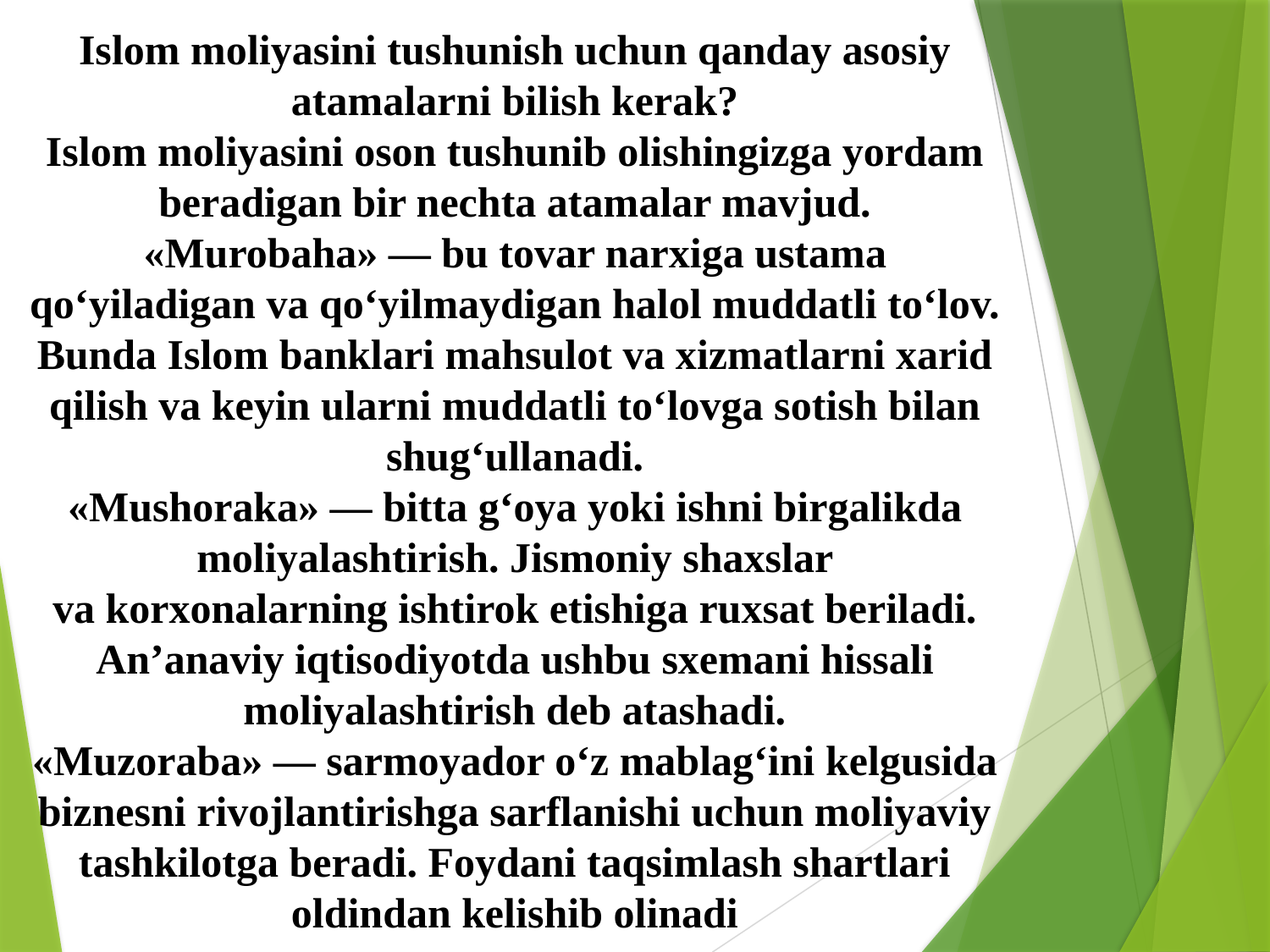

# Islom moliyasini tushunish uchun qanday asosiy atamalarni bilish kerak? Islom moliyasini oson tushunib olishingizga yordam beradigan bir nechta atamalar mavjud. «Murobaha» — bu tovar narxiga ustama qo‘yiladigan va qo‘yilmaydigan halol muddatli to‘lov. Bunda Islom banklari mahsulot va xizmatlarni xarid qilish va keyin ularni muddatli to‘lovga sotish bilan shug‘ullanadi. «Mushoraka» — bitta g‘oya yoki ishni birgalikda moliyalashtirish. Jismoniy shaxslar va korxonalarning ishtirok etishiga ruxsat beriladi. An’anaviy iqtisodiyotda ushbu sxemani hissali moliyalashtirish deb atashadi. «Muzoraba» — sarmoyador o‘z mablag‘ini kelgusida biznesni rivojlantirishga sarflanishi uchun moliyaviy tashkilotga beradi. Foydani taqsimlash shartlari oldindan kelishib olinadi